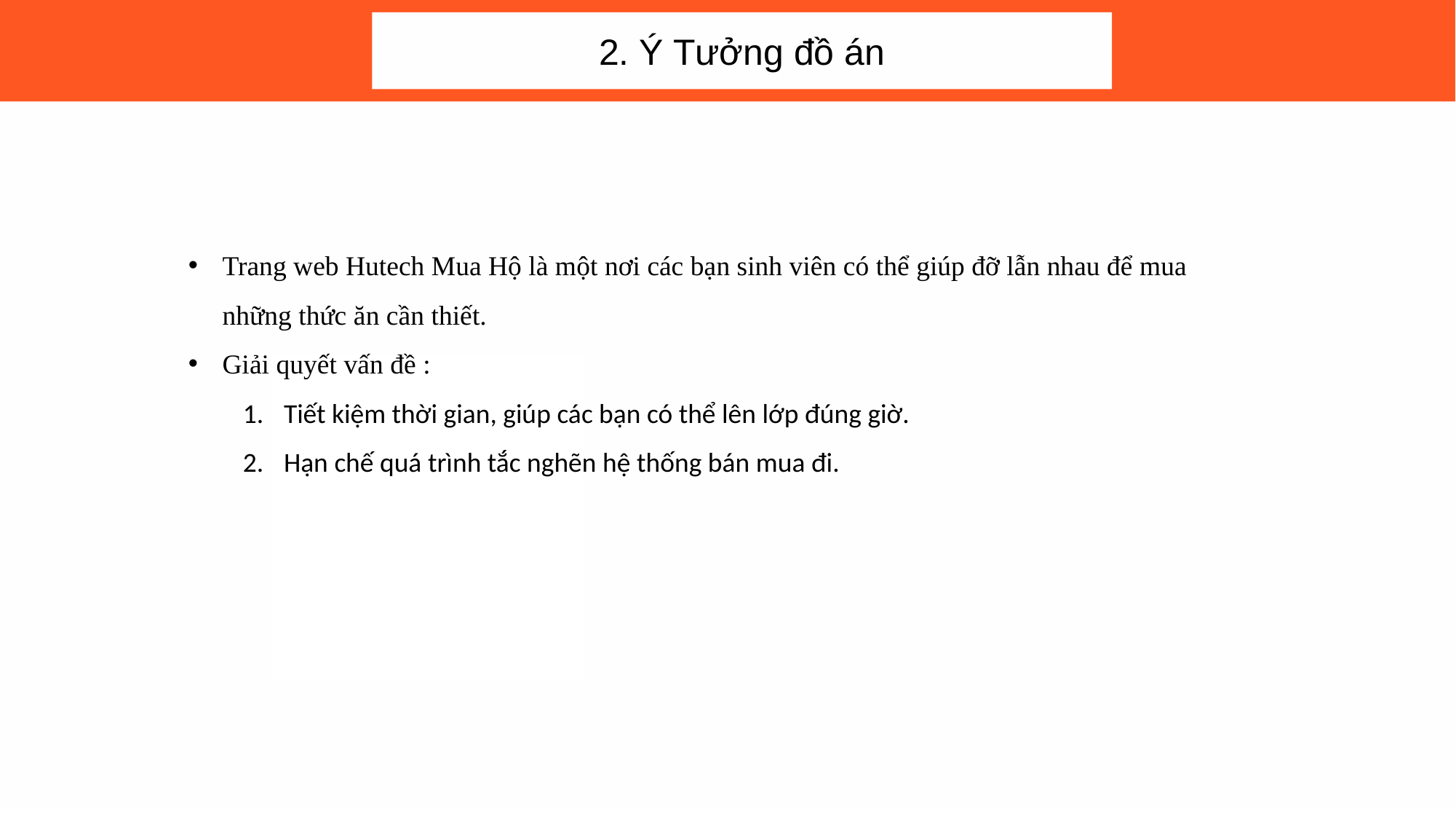

2. Ý Tưởng đồ án
Trang web Hutech Mua Hộ là một nơi các bạn sinh viên có thể giúp đỡ lẫn nhau để mua những thức ăn cần thiết.
Giải quyết vấn đề :
Tiết kiệm thời gian, giúp các bạn có thể lên lớp đúng giờ.
Hạn chế quá trình tắc nghẽn hệ thống bán mua đi.